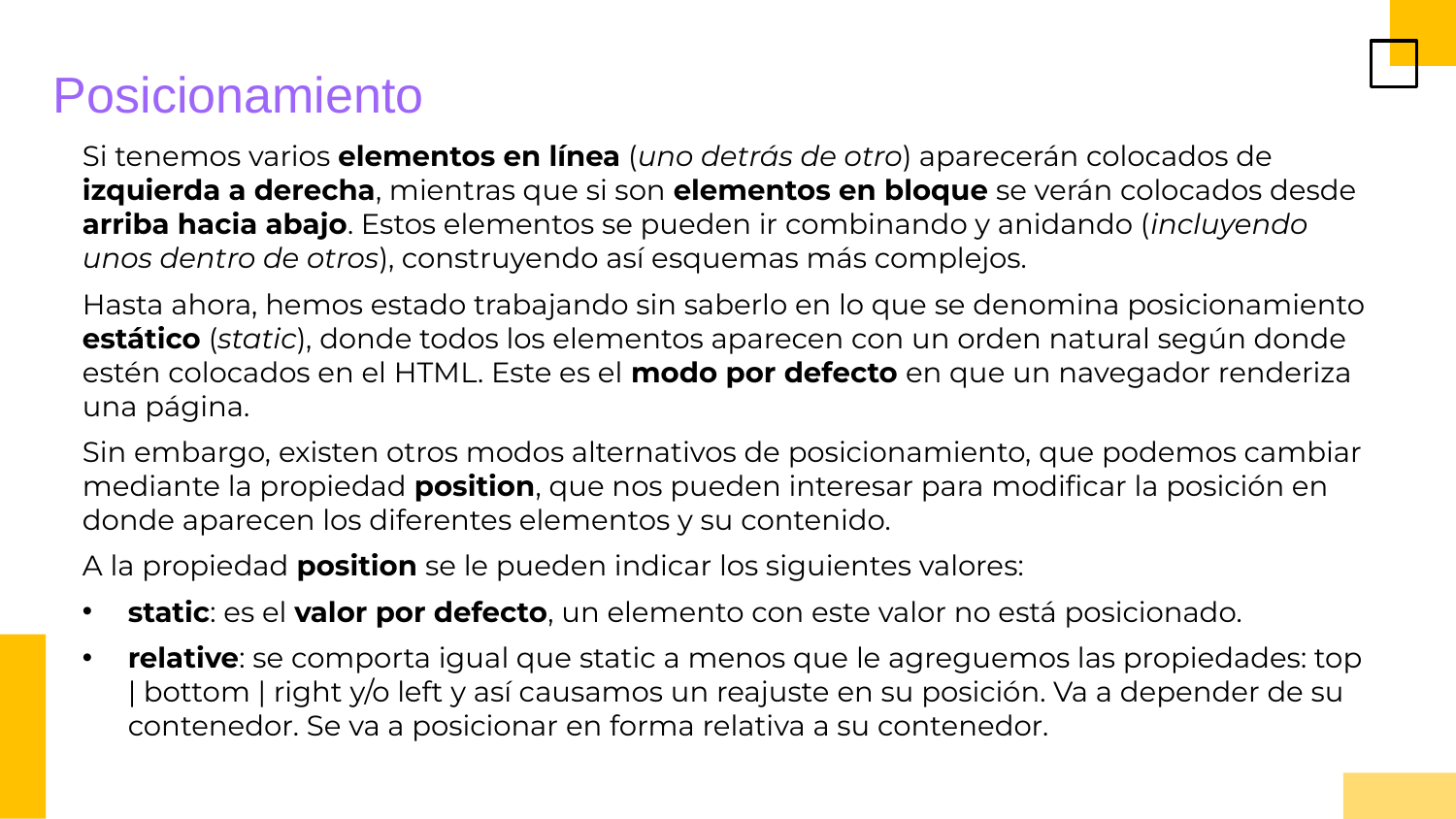

Posicionamiento
Si tenemos varios elementos en línea (uno detrás de otro) aparecerán colocados de izquierda a derecha, mientras que si son elementos en bloque se verán colocados desde arriba hacia abajo. Estos elementos se pueden ir combinando y anidando (incluyendo unos dentro de otros), construyendo así esquemas más complejos.
Hasta ahora, hemos estado trabajando sin saberlo en lo que se denomina posicionamiento estático (static), donde todos los elementos aparecen con un orden natural según donde estén colocados en el HTML. Este es el modo por defecto en que un navegador renderiza una página.
Sin embargo, existen otros modos alternativos de posicionamiento, que podemos cambiar mediante la propiedad position, que nos pueden interesar para modificar la posición en donde aparecen los diferentes elementos y su contenido.
A la propiedad position se le pueden indicar los siguientes valores:
static: es el valor por defecto, un elemento con este valor no está posicionado.
relative: se comporta igual que static a menos que le agreguemos las propiedades: top | bottom | right y/o left y así causamos un reajuste en su posición. Va a depender de su contenedor. Se va a posicionar en forma relativa a su contenedor.